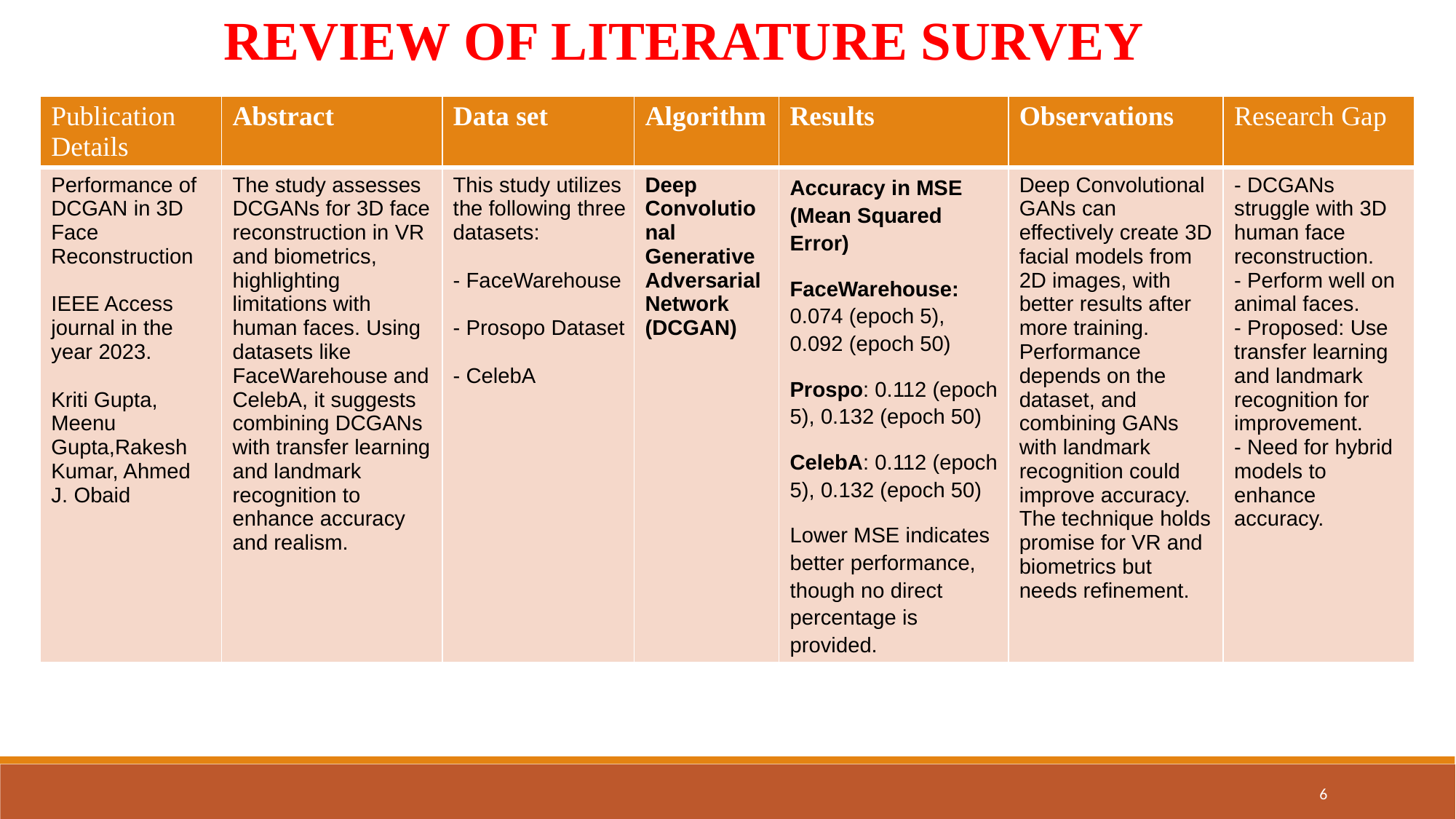

REVIEW OF LITERATURE SURVEY
| Publication Details | Abstract | Data set | Algorithm | Results | Observations | Research Gap |
| --- | --- | --- | --- | --- | --- | --- |
| Performance of DCGAN in 3D Face Reconstruction IEEE Access journal in the year 2023. Kriti Gupta, Meenu Gupta,Rakesh Kumar, Ahmed J. Obaid | The study assesses DCGANs for 3D face reconstruction in VR and biometrics, highlighting limitations with human faces. Using datasets like FaceWarehouse and CelebA, it suggests combining DCGANs with transfer learning and landmark recognition to enhance accuracy and realism. | This study utilizes the following three datasets: - FaceWarehouse - Prosopo Dataset - CelebA | Deep Convolutional Generative Adversarial Network (DCGAN) | Accuracy in MSE (Mean Squared Error) FaceWarehouse: 0.074 (epoch 5), 0.092 (epoch 50) Prospo: 0.112 (epoch 5), 0.132 (epoch 50) CelebA: 0.112 (epoch 5), 0.132 (epoch 50) Lower MSE indicates better performance, though no direct percentage is provided. | Deep Convolutional GANs can effectively create 3D facial models from 2D images, with better results after more training. Performance depends on the dataset, and combining GANs with landmark recognition could improve accuracy. The technique holds promise for VR and biometrics but needs refinement. | - DCGANs struggle with 3D human face reconstruction. - Perform well on animal faces. - Proposed: Use transfer learning and landmark recognition for improvement. - Need for hybrid models to enhance accuracy. |
6